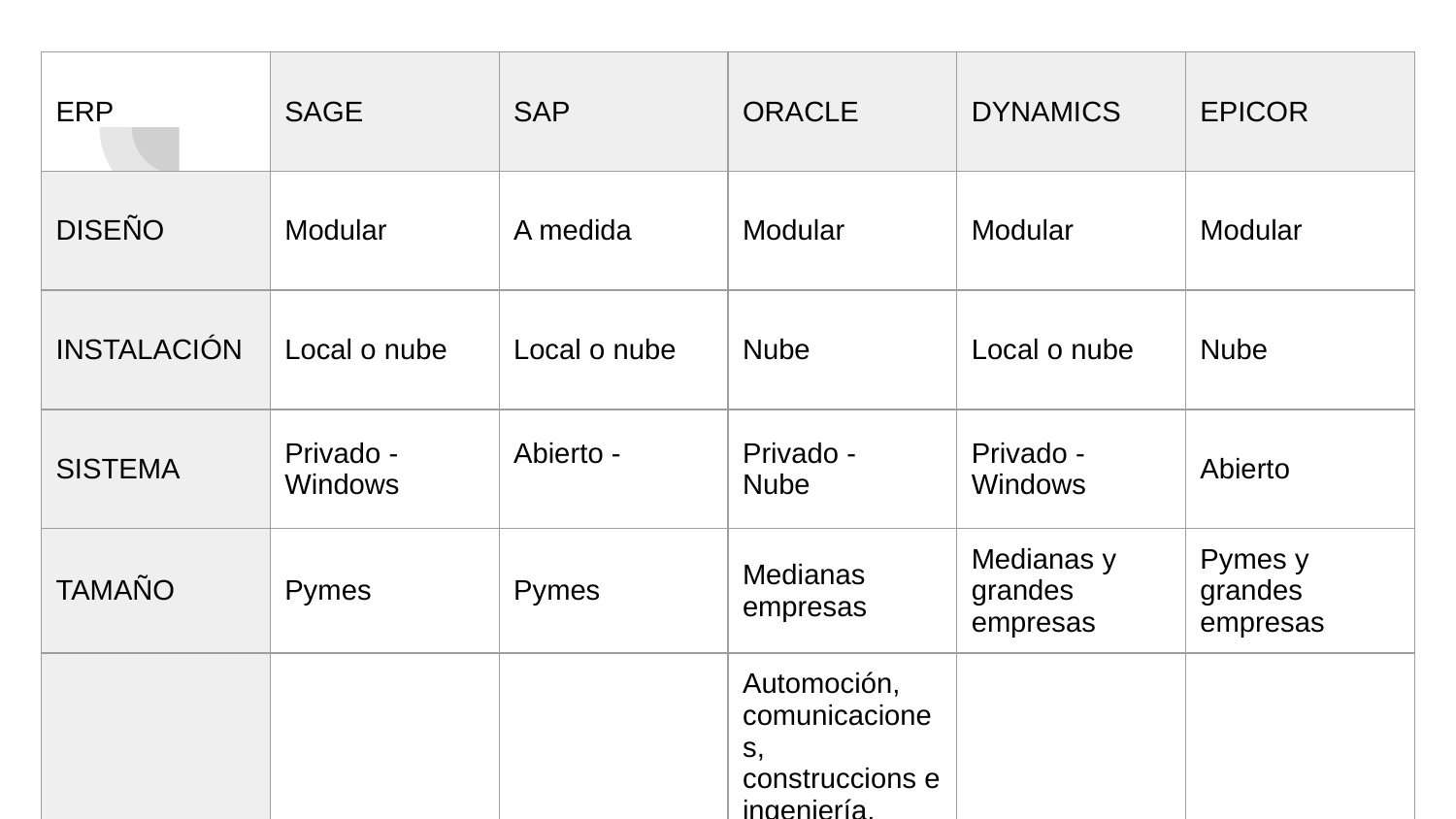

| ERP | SAGE | SAP | ORACLE | DYNAMICS | EPICOR |
| --- | --- | --- | --- | --- | --- |
| DISEÑO | Modular | A medida | Modular | Modular | Modular |
| INSTALACIÓN | Local o nube | Local o nube | Nube | Local o nube | Nube |
| SISTEMA | Privado - Windows | Abierto - | Privado - Nube | Privado - Windows | Abierto |
| TAMAÑO | Pymes | Pymes | Medianas empresas | Medianas y grandes empresas | Pymes y grandes empresas |
| SECTORES | Servicios, Distrubución mayorista, construcción, fabricación y comercio. | Energia y recursos naturales, industria de servicios, servicios financeros, servicios de consumo, servicios públicos | Automoción, comunicaciones, construccions e ingeniería, productos de consumo, educación e investigación, servicios financieros, restauración, atención sanitaria, alta tecnología, hostelería, fabricación industrial, biomedicina y farmacia, medios y entretenimiento, sector público, sector retail y servicios públicos. | Ventas, marketing, servicio, finanzas, operaciones, comercio y RR.HH | Distribución y fabricación |